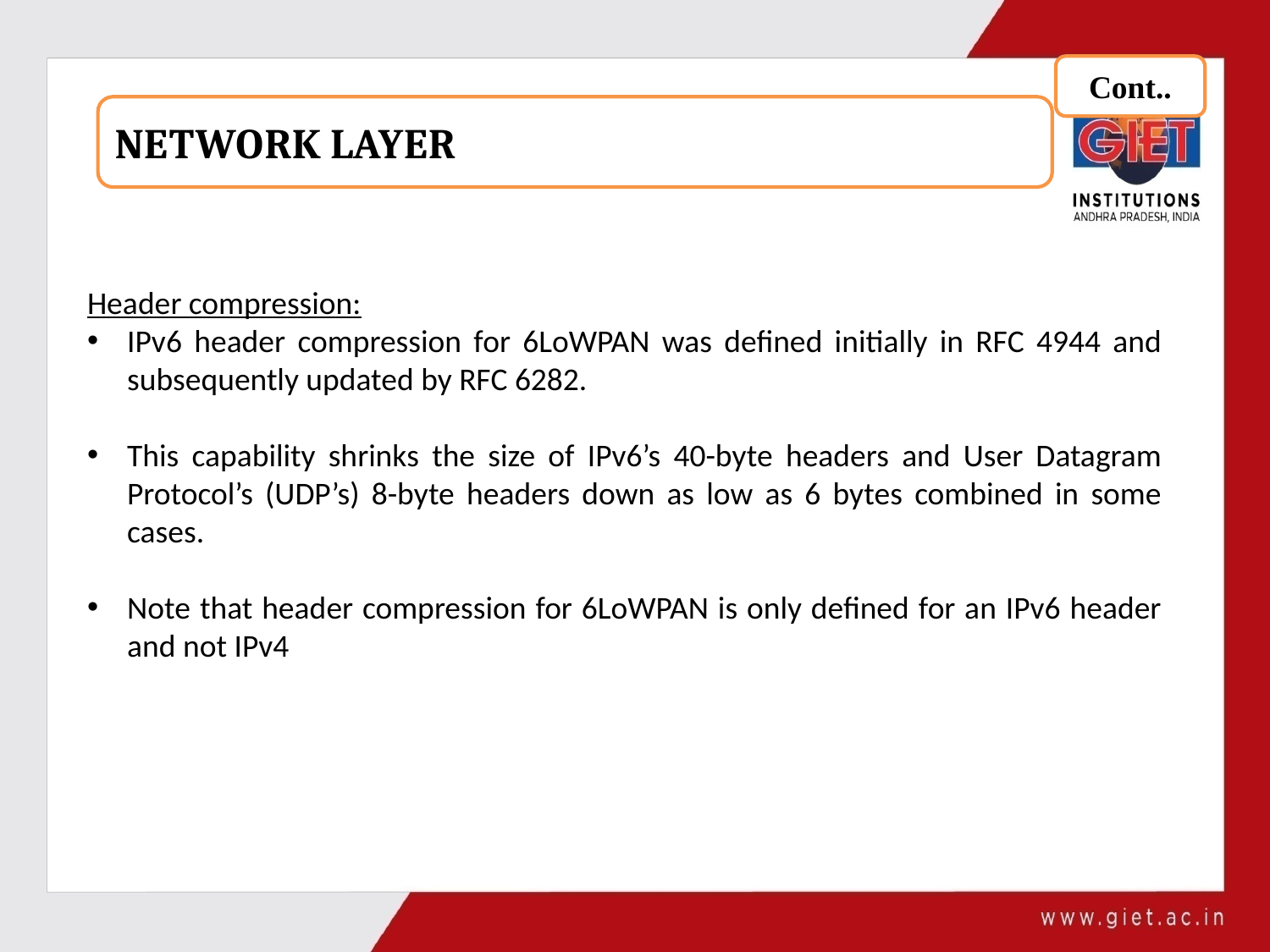

Cont..
NETWORK LAYER
Header compression:
IPv6 header compression for 6LoWPAN was defined initially in RFC 4944 and subsequently updated by RFC 6282.

This capability shrinks the size of IPv6’s 40-byte headers and User Datagram Protocol’s (UDP’s) 8-byte headers down as low as 6 bytes combined in some cases.

Note that header compression for 6LoWPAN is only defined for an IPv6 header and not IPv4